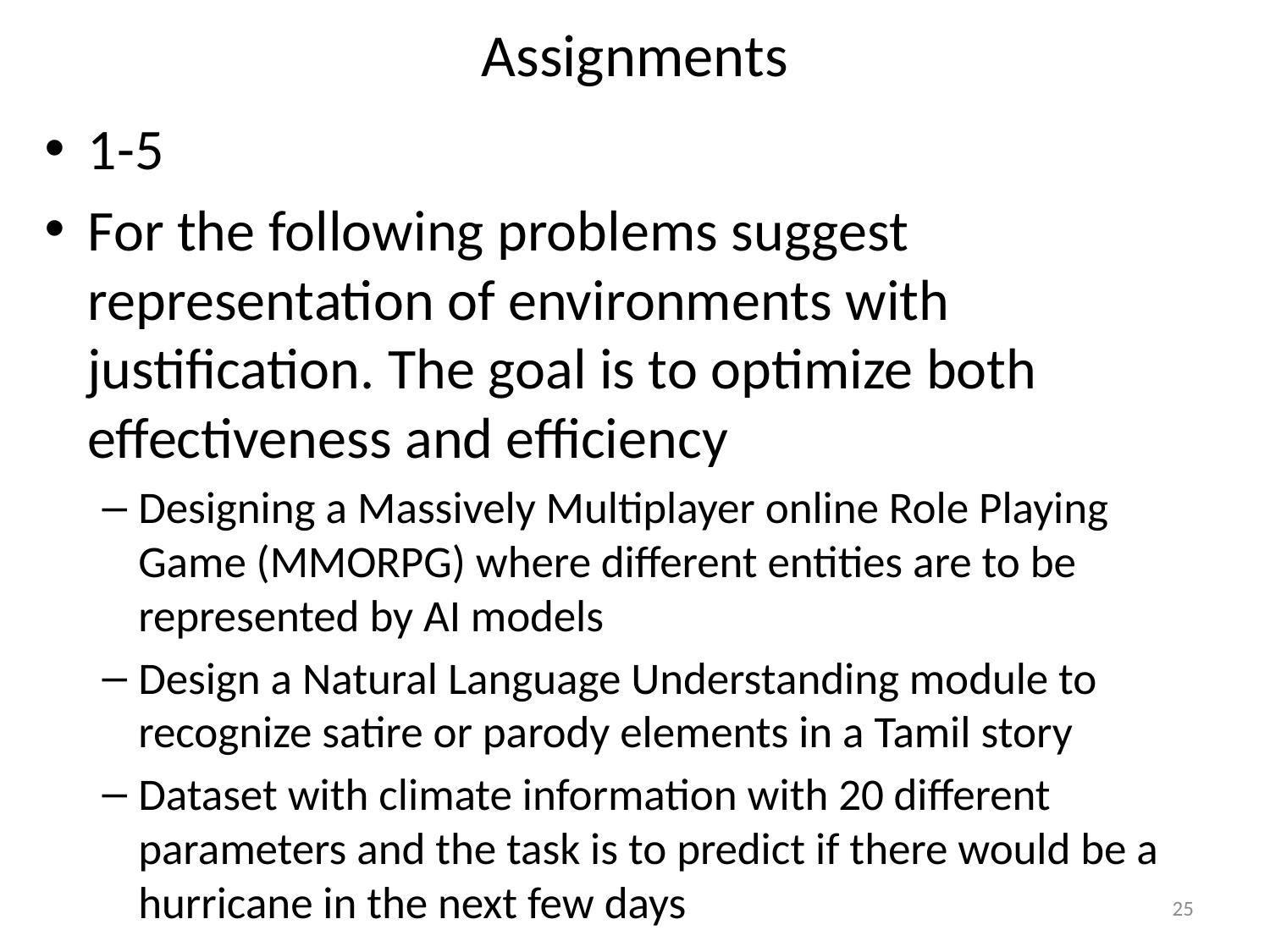

# Assignments
1-5
For the following problems suggest representation of environments with justification. The goal is to optimize both effectiveness and efficiency
Designing a Massively Multiplayer online Role Playing Game (MMORPG) where different entities are to be represented by AI models
Design a Natural Language Understanding module to recognize satire or parody elements in a Tamil story
Dataset with climate information with 20 different parameters and the task is to predict if there would be a hurricane in the next few days

25